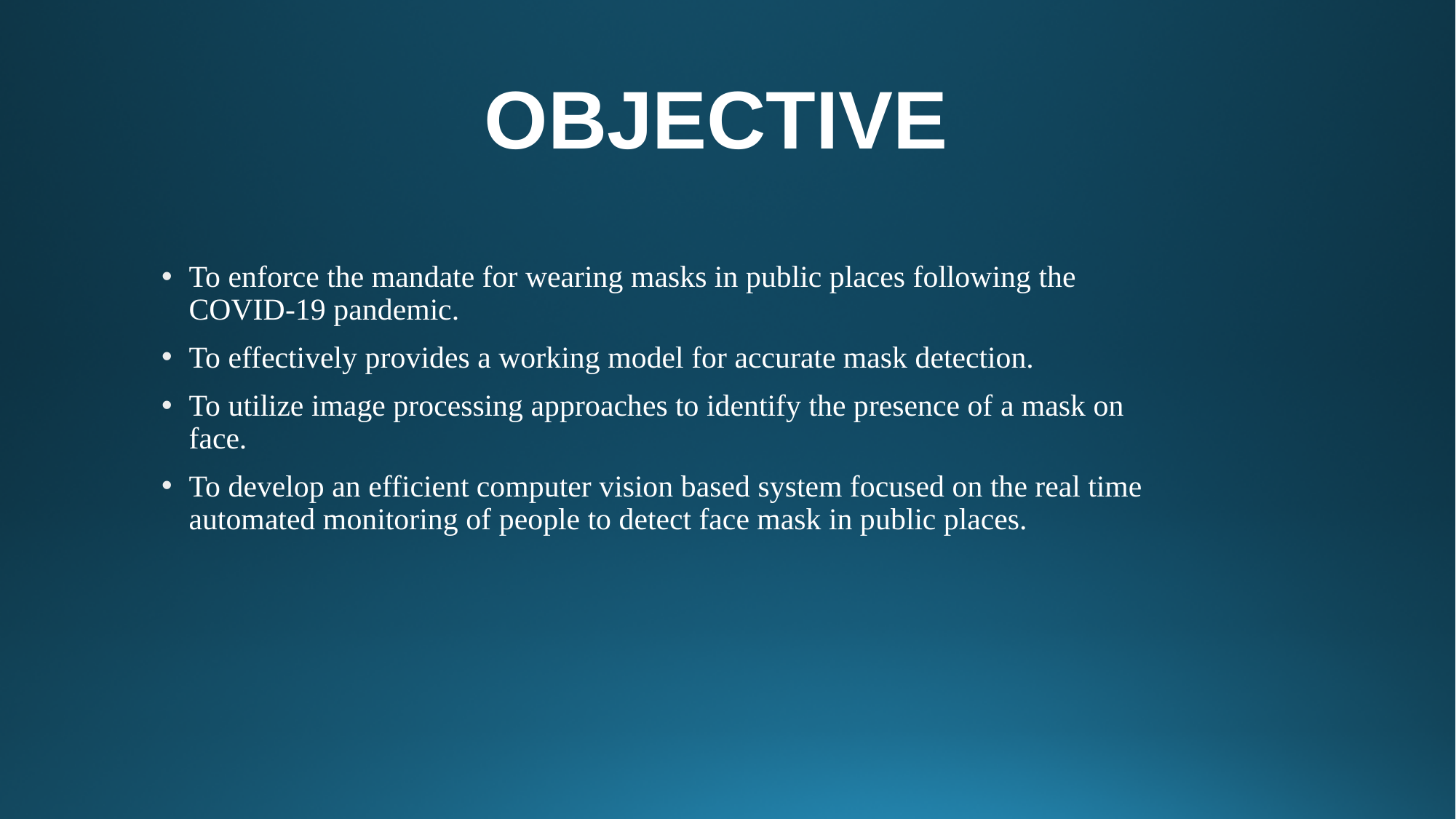

# OBJECTIVE
To enforce the mandate for wearing masks in public places following the COVID-19 pandemic.
To effectively provides a working model for accurate mask detection.
To utilize image processing approaches to identify the presence of a mask on face.
To develop an efficient computer vision based system focused on the real time automated monitoring of people to detect face mask in public places.